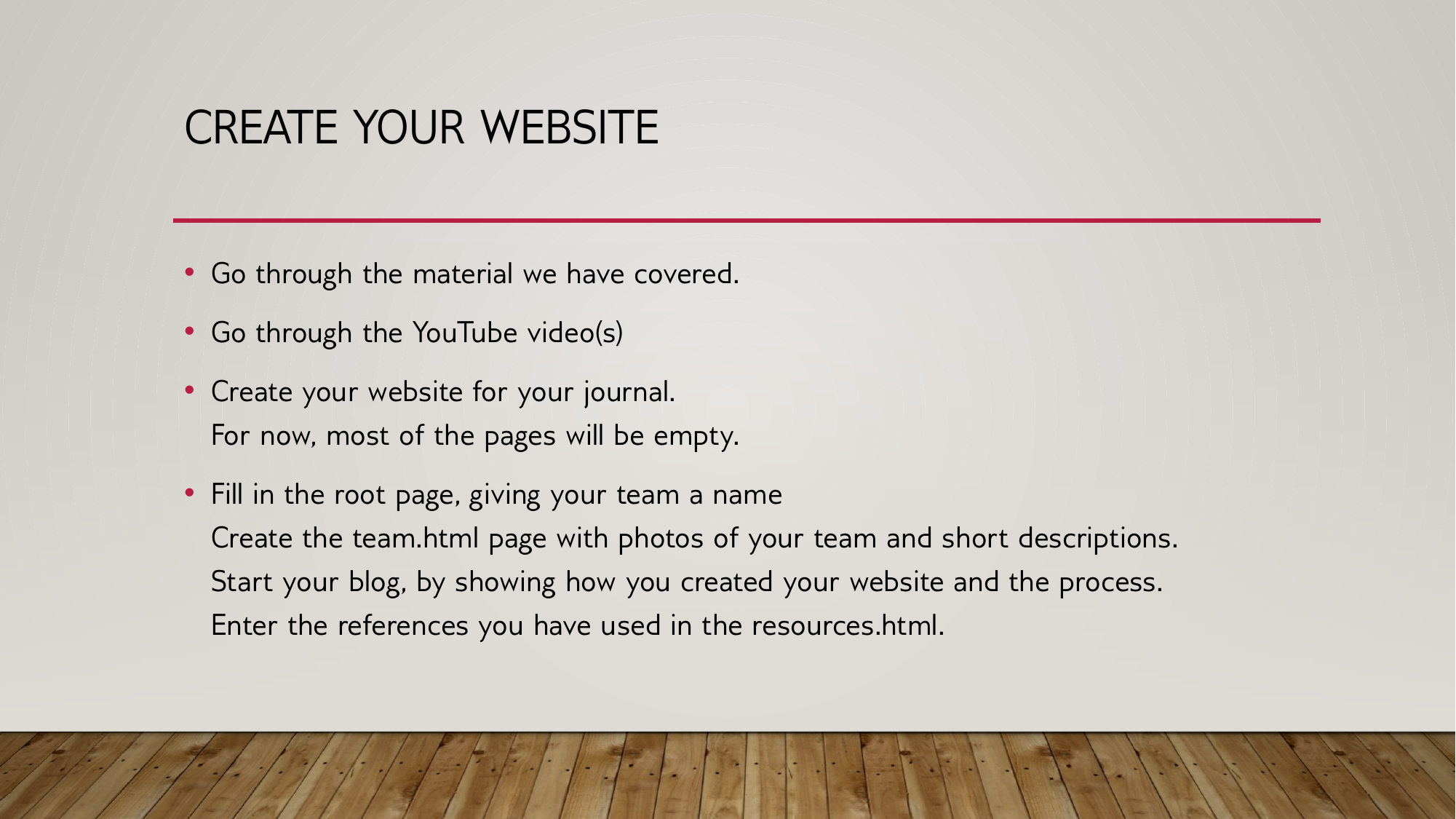

# Create your website
Go through the material we have covered.
Go through the YouTube video(s)
Create your website for your journal.
For now, most of the pages will be empty.
Fill in the root page, giving your team a name
Create the team.html page with photos of your team and short descriptions.
Start your blog, by showing how you created your website and the process.
Enter the references you have used in the resources.html.